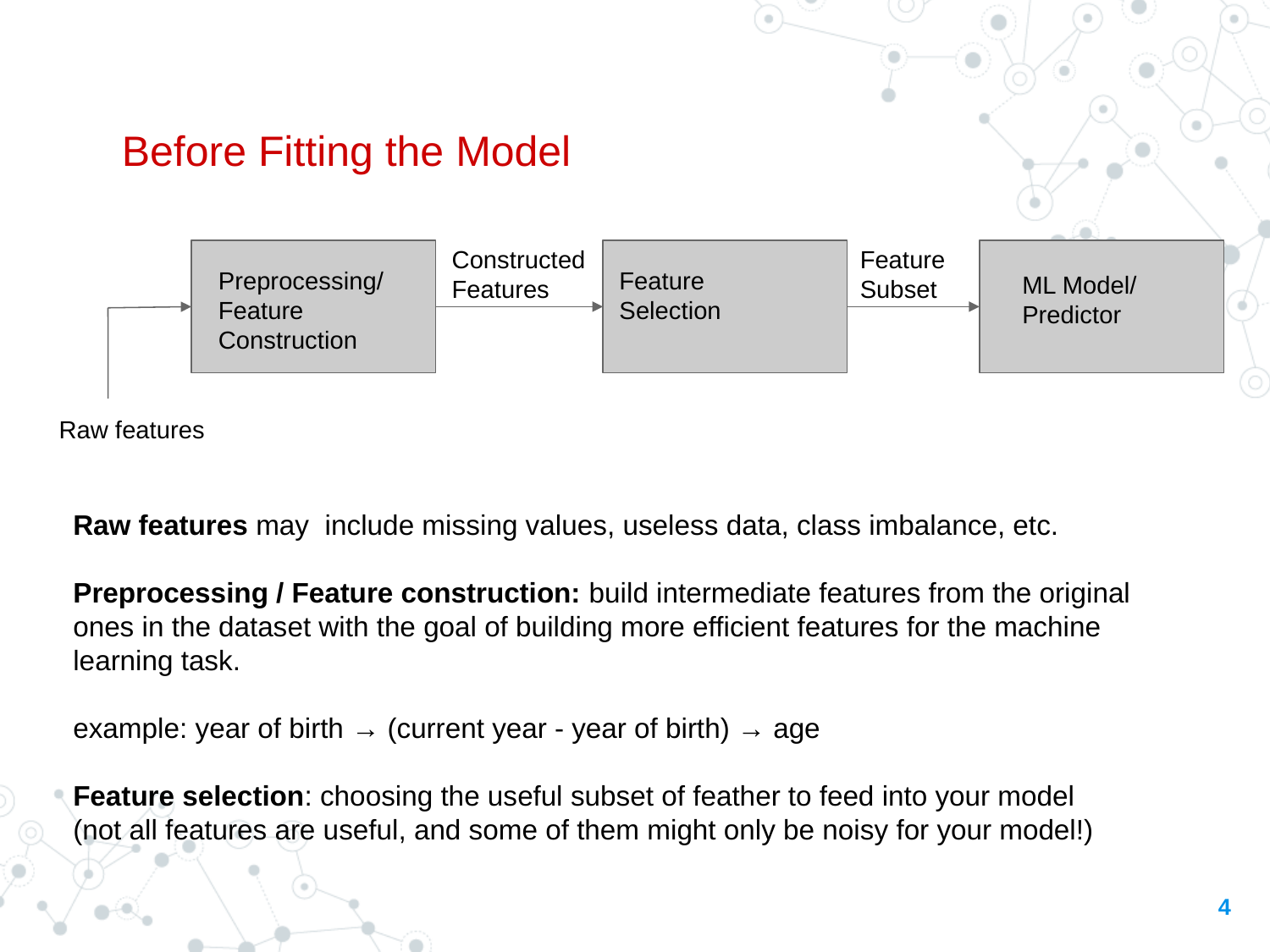

# Before Fitting the Model
Constructed Features
Feature
Subset

Feature Selection
Preprocessing/
Feature Construction
ML Model/
Predictor
Raw features
Raw features may  include missing values, useless data, class imbalance, etc.

Preprocessing / Feature construction: build intermediate features from the original ones in the dataset with the goal of building more efficient features for the machine learning task.

example: year of birth → (current year - year of birth) → age

Feature selection: choosing the useful subset of feather to feed into your model
(not all features are useful, and some of them might only be noisy for your model!)

4